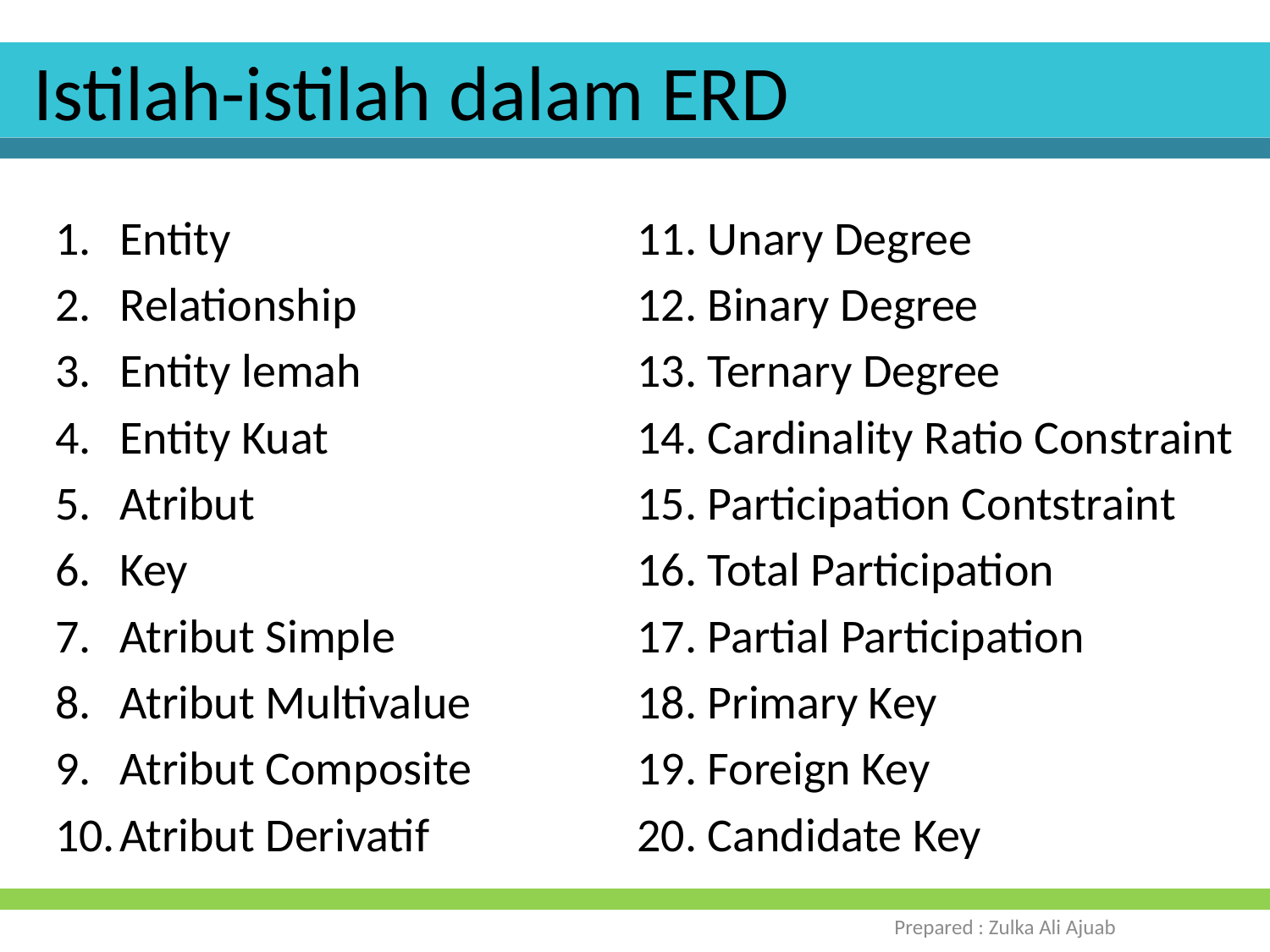

# Istilah-istilah dalam ERD
Entity
Relationship
Entity lemah
Entity Kuat
Atribut
Key
Atribut Simple
Atribut Multivalue
Atribut Composite
Atribut Derivatif

Unary Degree
Binary Degree
Ternary Degree
Cardinality Ratio Constraint
Participation Contstraint
Total Participation
Partial Participation
Primary Key
Foreign Key
Candidate Key